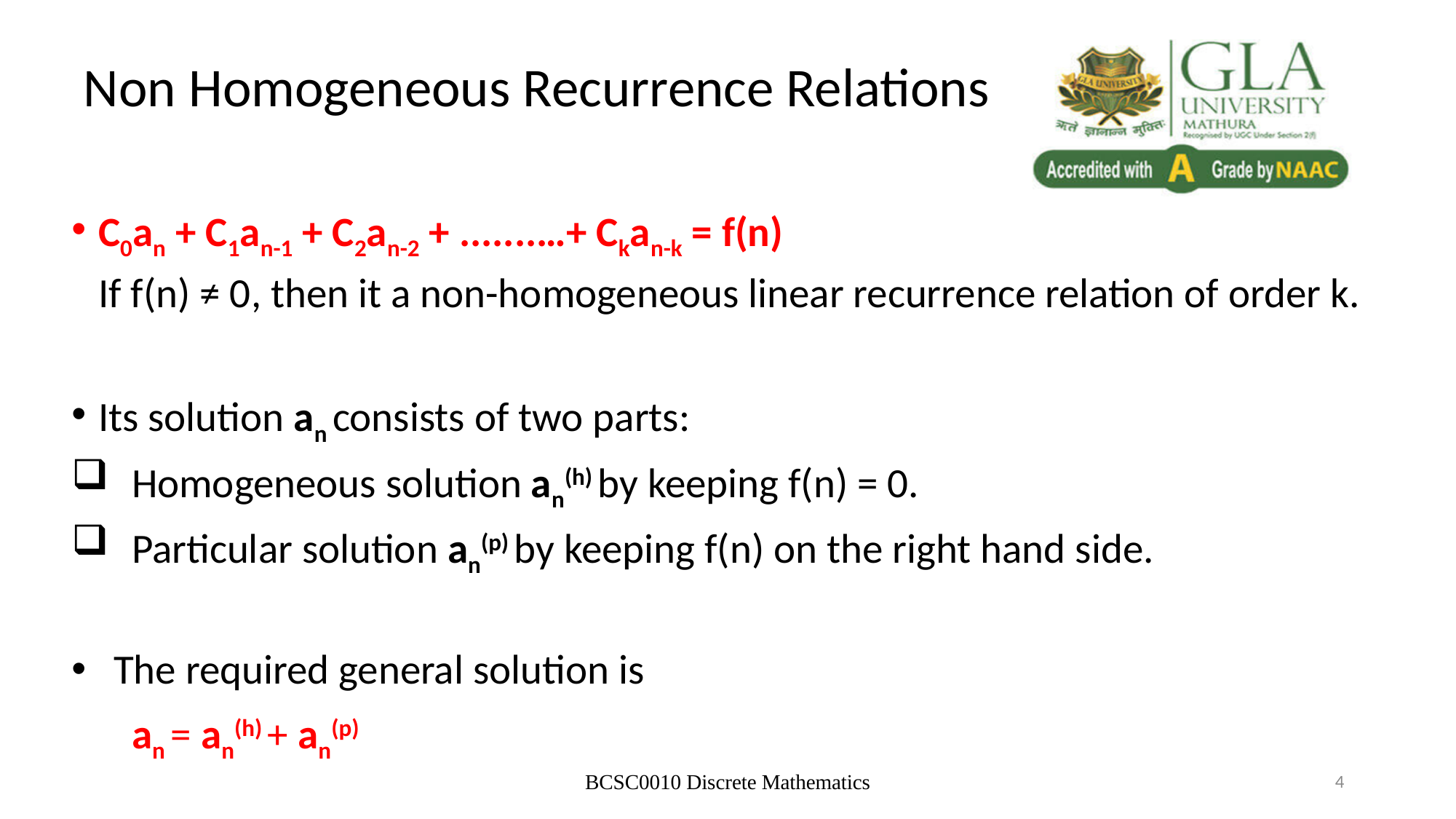

# Non Homogeneous Recurrence Relations
C0an + C1an-1 + C2an-2 + .......…+ Ckan-k = f(n)
	If f(n) ≠ 0, then it a non-homogeneous linear recurrence relation of order k.

Its solution an consists of two parts:
Homogeneous solution an(h) by keeping f(n) = 0.
Particular solution an(p) by keeping f(n) on the right hand side.

The required general solution is
			an = an(h) + an(p)
BCSC0010 Discrete Mathematics
4